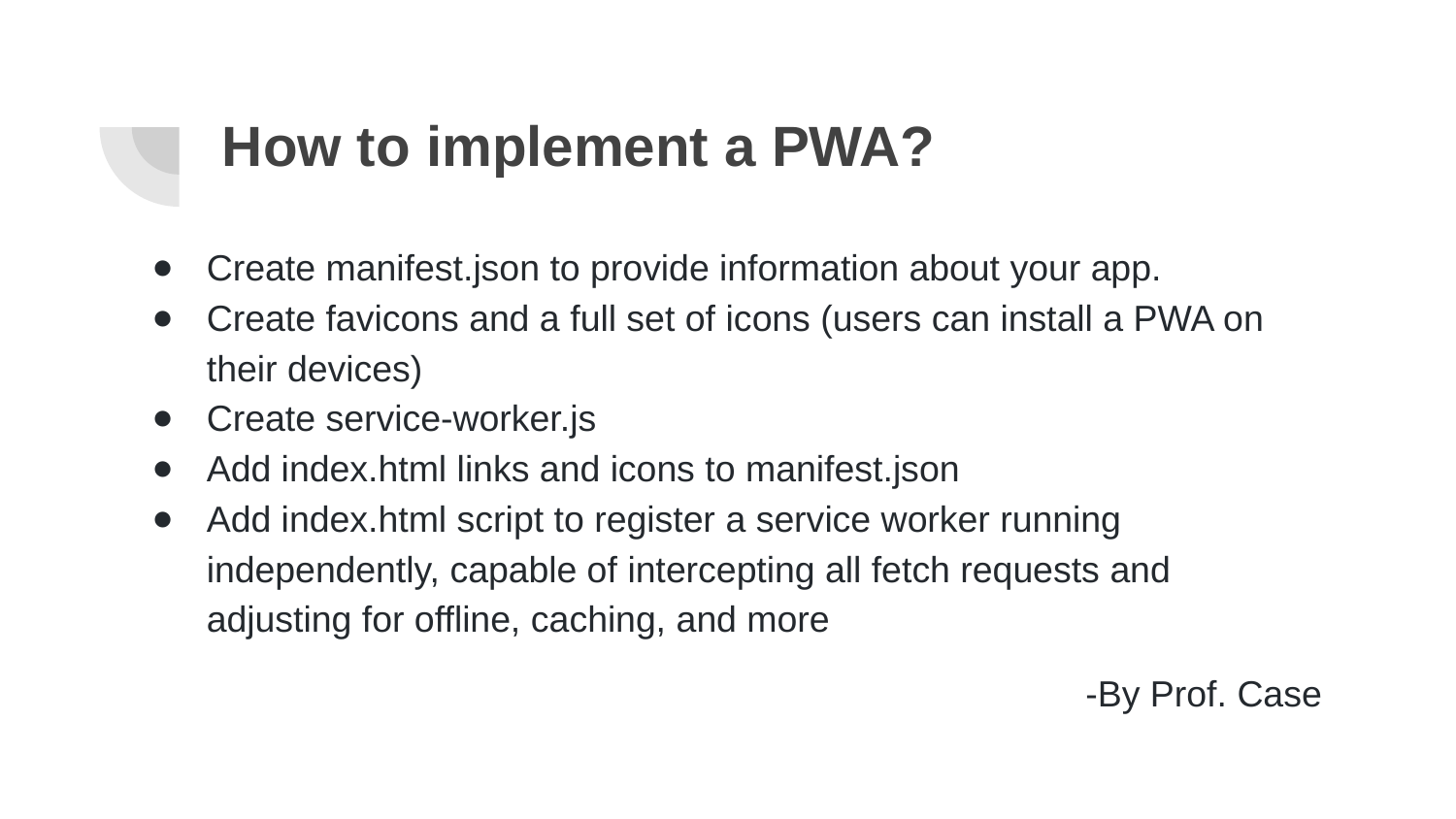

# How to implement a PWA?
Create manifest.json to provide information about your app.
Create favicons and a full set of icons (users can install a PWA on their devices)
Create service-worker.js
Add index.html links and icons to manifest.json
Add index.html script to register a service worker running independently, capable of intercepting all fetch requests and adjusting for offline, caching, and more
	-By Prof. Case